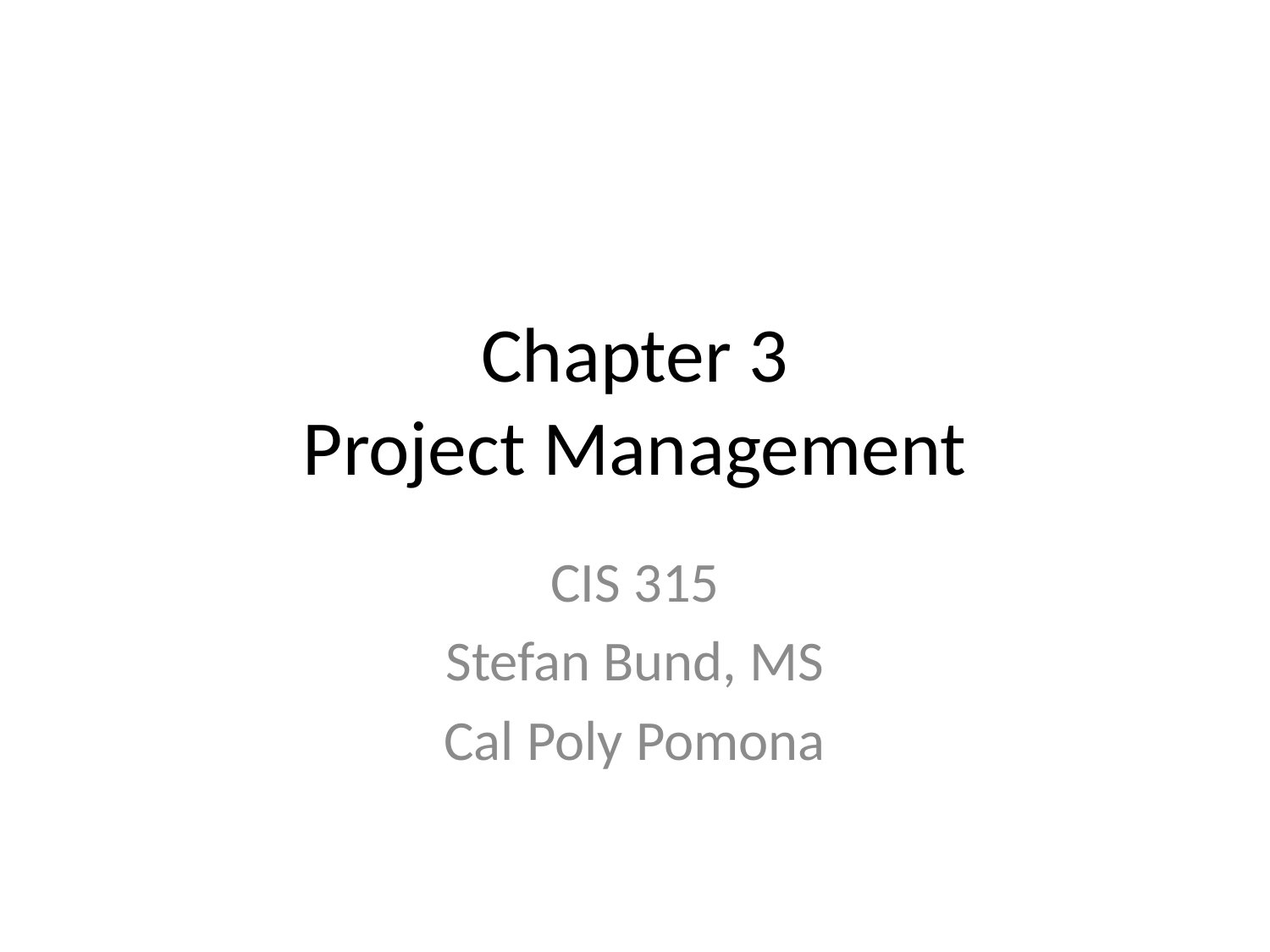

# Chapter 3 Project Management
CIS 315
Stefan Bund, MS
Cal Poly Pomona